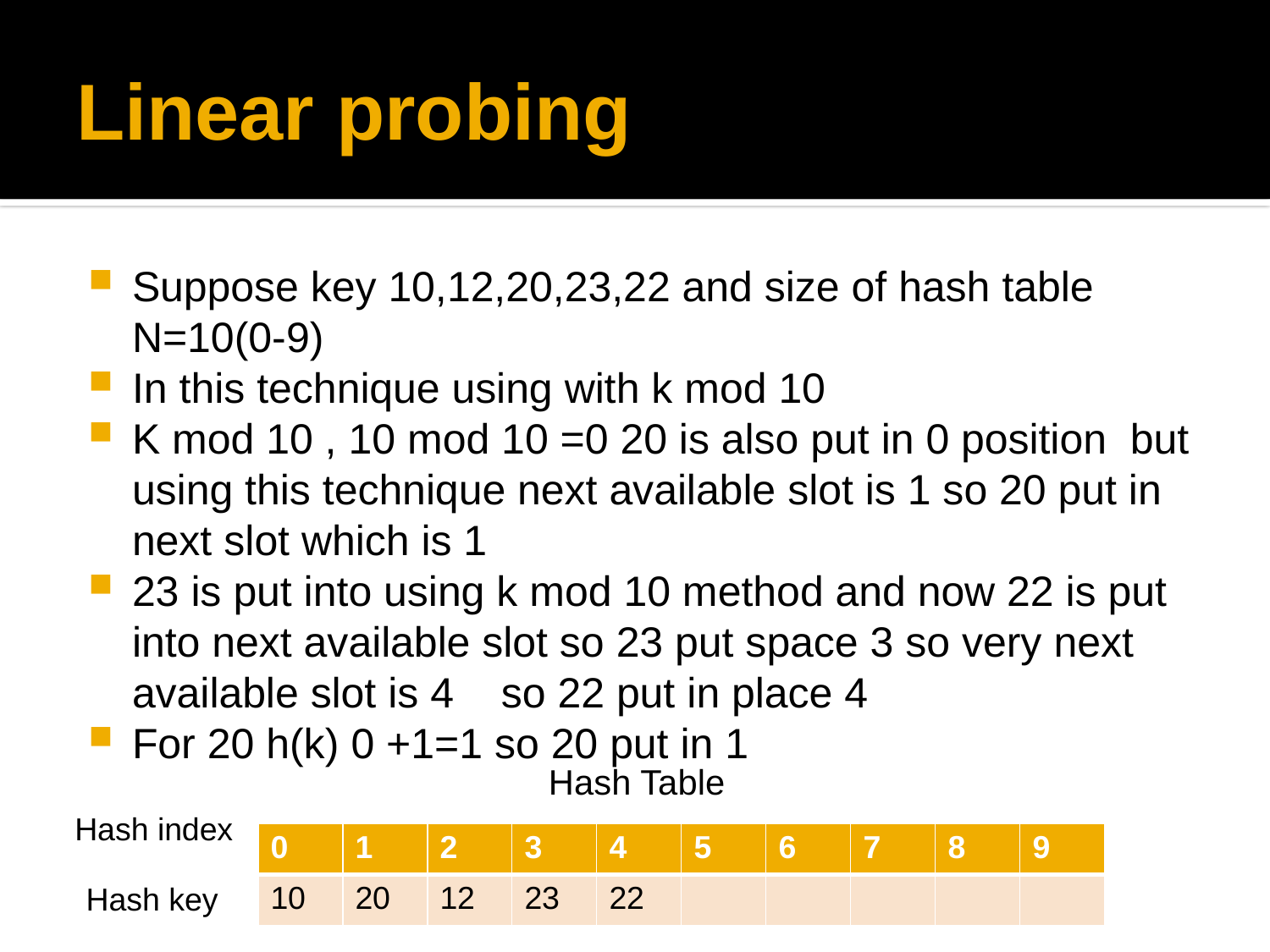

# Linear probing
Suppose key 10,12,20,23,22 and size of hash table N=10(0-9)
In this technique using with k mod 10
K mod 10 , 10 mod 10 =0 20 is also put in 0 position  but using this technique next available slot is 1 so 20 put in next slot which is 1
23 is put into using k mod 10 method and now 22 is put into next available slot so 23 put space 3 so very next available slot is 4    so 22 put in place 4
For 20 h(k) 0 +1=1 so 20 put in 1
Hash Table
Hash index
| 0 | 1 | 2 | 3 | 4 | 5 | 6 | 7 | 8 | 9 |
| --- | --- | --- | --- | --- | --- | --- | --- | --- | --- |
| 10 | 20 | 12 | 23 | 22 |  |  |  |  |  |
Hash key